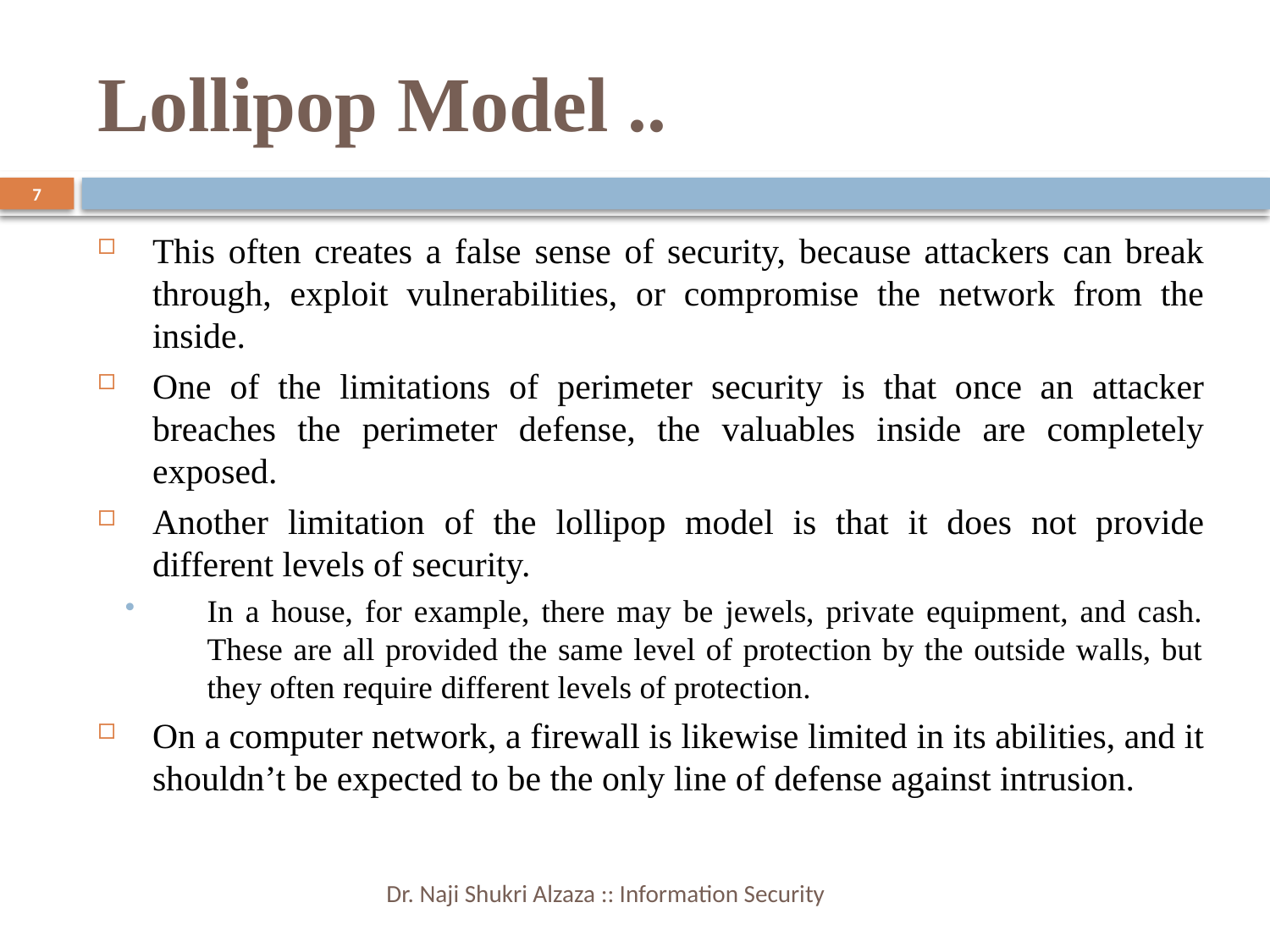

Lollipop Model ..
7
This often creates a false sense of security, because attackers can break through, exploit vulnerabilities, or compromise the network from the inside.
One of the limitations of perimeter security is that once an attacker breaches the perimeter defense, the valuables inside are completely exposed.
Another limitation of the lollipop model is that it does not provide different levels of security.
In a house, for example, there may be jewels, private equipment, and cash. These are all provided the same level of protection by the outside walls, but they often require different levels of protection.
On a computer network, a firewall is likewise limited in its abilities, and it shouldn’t be expected to be the only line of defense against intrusion.
Dr. Naji Shukri Alzaza :: Information Security